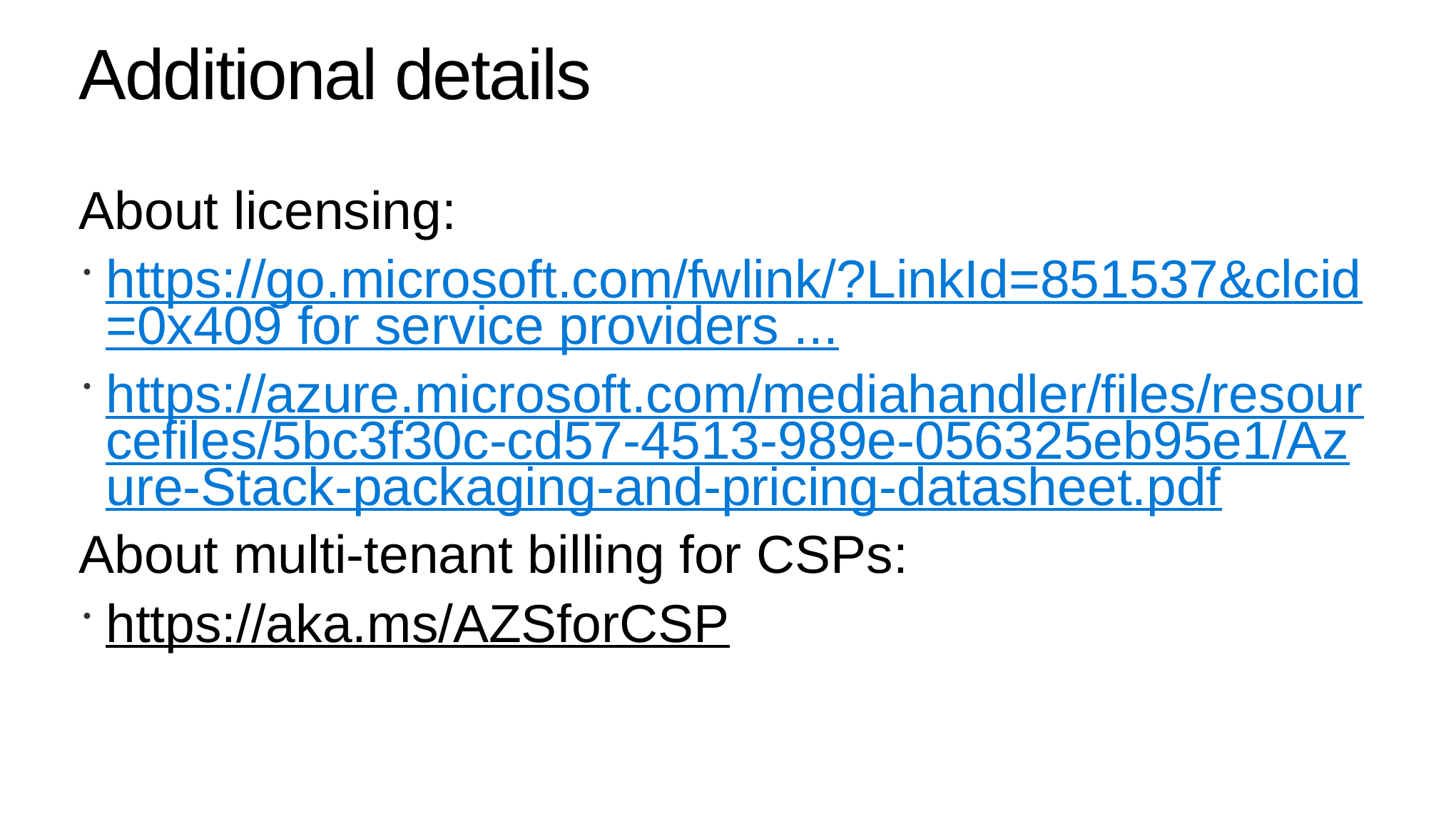

# Additional details
About licensing:
https://go.microsoft.com/fwlink/?LinkId=851537&clcid=0x409 for service providers ...
https://azure.microsoft.com/mediahandler/files/resourcefiles/5bc3f30c-cd57-4513-989e-056325eb95e1/Azure-Stack-packaging-and-pricing-datasheet.pdf
About multi-tenant billing for CSPs:
https://aka.ms/AZSforCSP